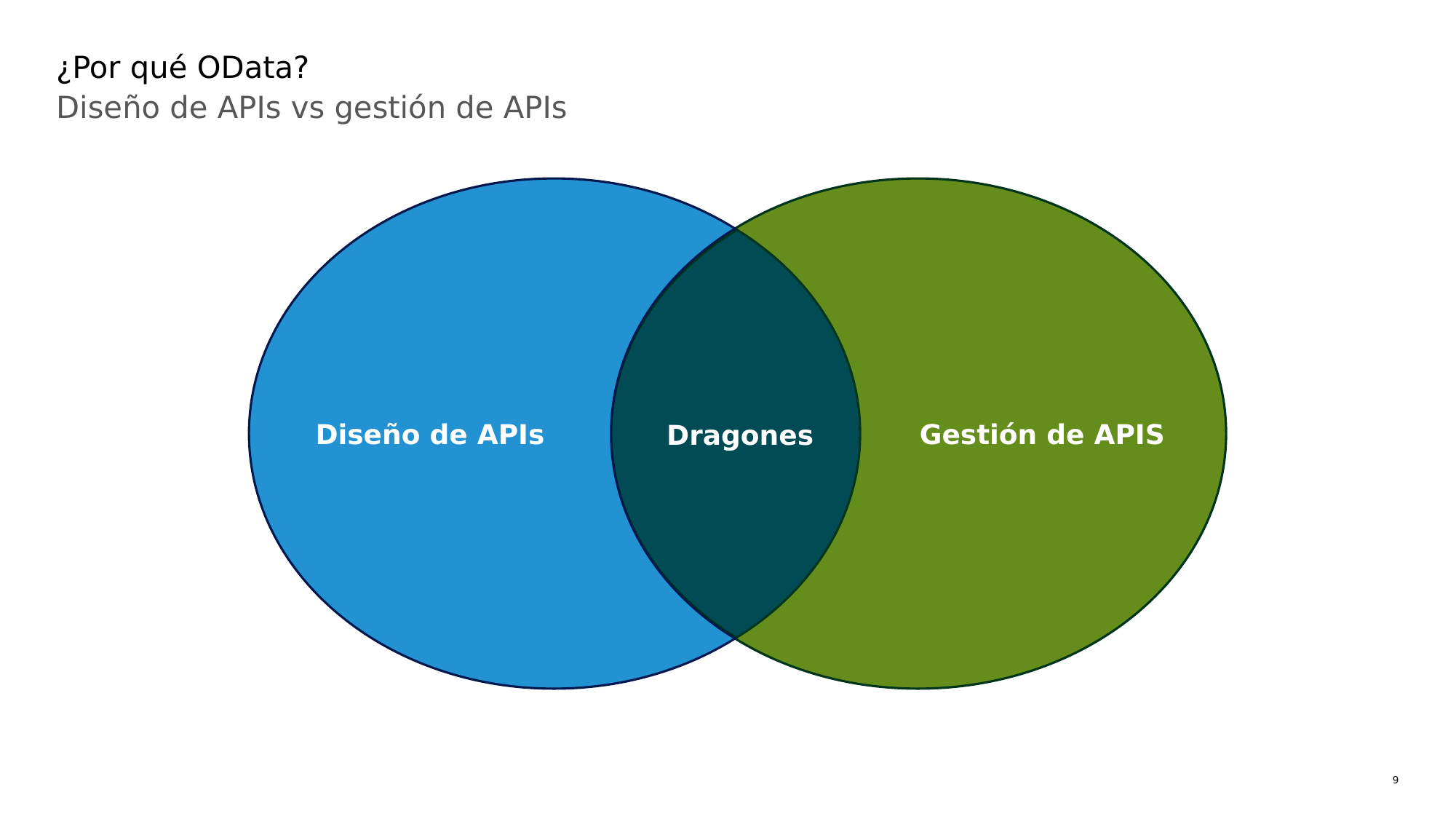

# ¿Por qué OData?
Diseño de APIs vs gestión de APIs
Diseño de APIs
Gestión de APIS
Dragones